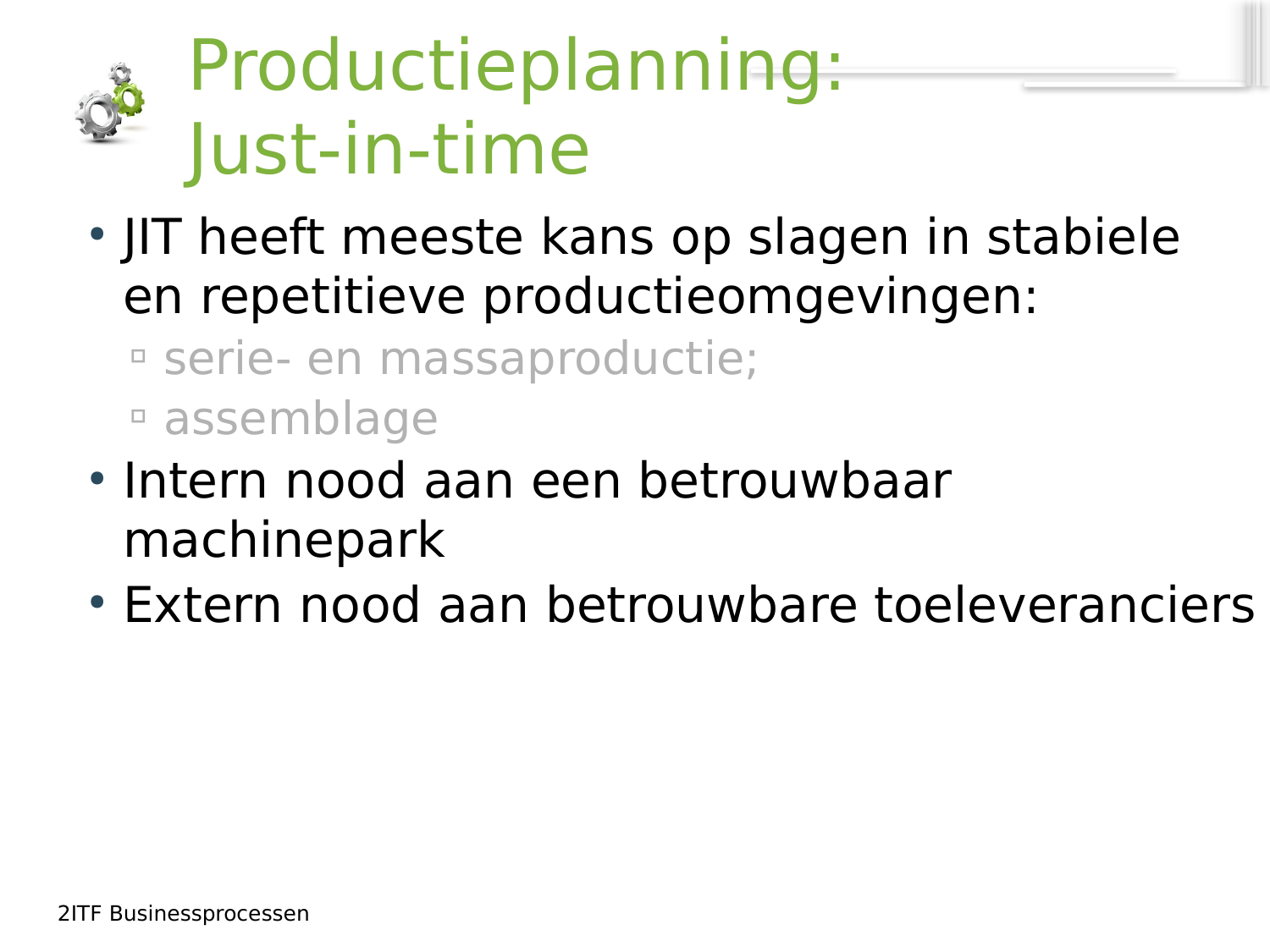

# Productieplanning: Just-in-time
JIT heeft meeste kans op slagen in stabiele en repetitieve productieomgevingen:
serie- en massaproductie;
assemblage
Intern nood aan een betrouwbaar machinepark
Extern nood aan betrouwbare toeleveranciers